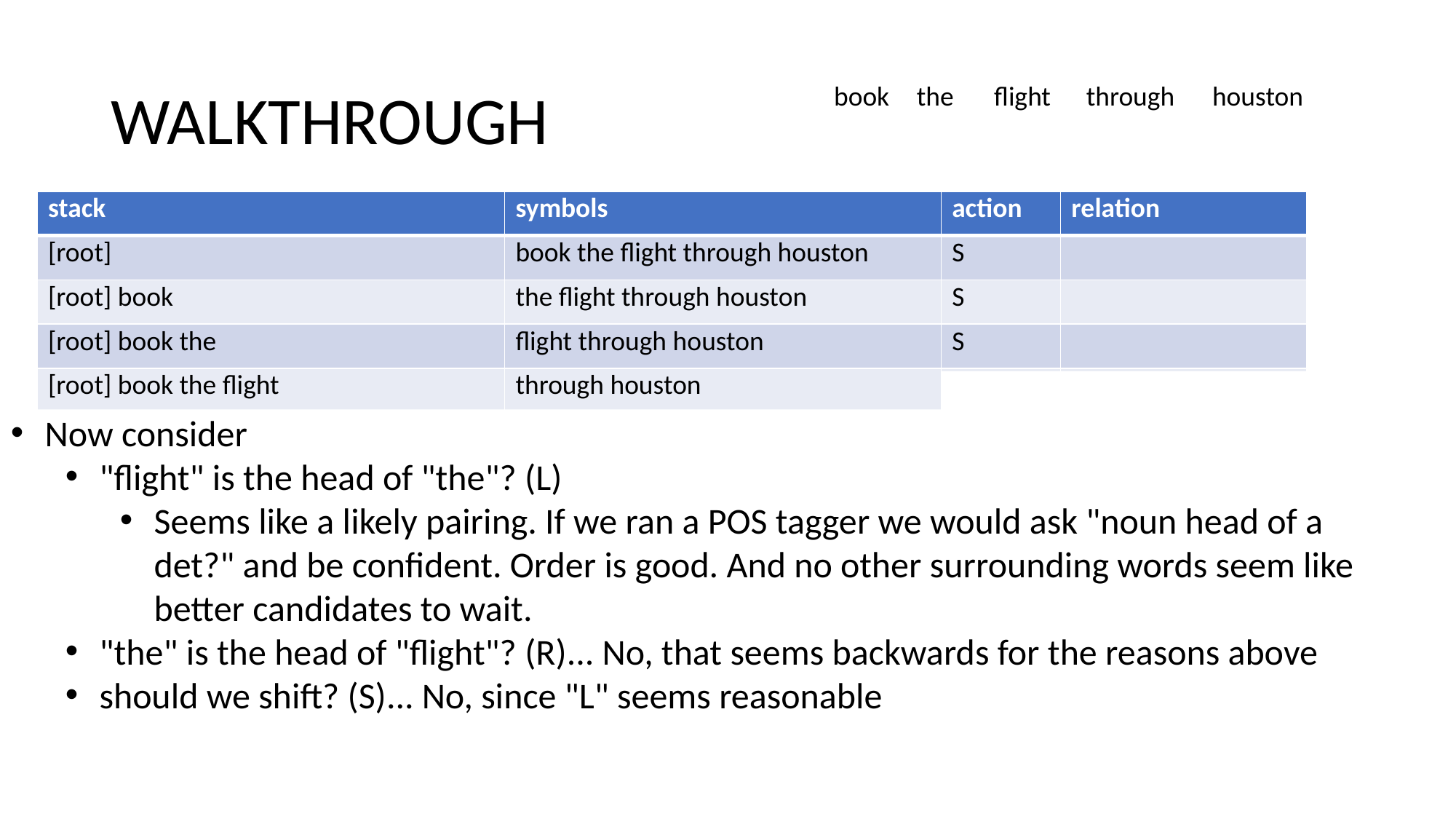

# WALKTHROUGH
book
the
flight
through
houston
| stack | symbols | action | relation |
| --- | --- | --- | --- |
| [root] | book the flight through houston | S |  |
| [root] book | the flight through houston | S |  |
| [root] book the | flight through houston | S |  |
| [root] book the flight | through houston | L | the <- flight |
| [root] book flight | through houston | S |  |
| [root] book flight through | houston | S |  |
| [root] book flight through houston |  | L | through <- houston |
| [root] book flight houston |  | R | flight -> houston |
| [root] book flight |  | R | book -> flight |
| [root] book |  | R | [root] -> book |
| [root] |  | Done |  |

Now consider
"flight" is the head of "the"? (L)
Seems like a likely pairing. If we ran a POS tagger we would ask "noun head of a det?" and be confident. Order is good. And no other surrounding words seem like better candidates to wait.
"the" is the head of "flight"? (R)... No, that seems backwards for the reasons above
should we shift? (S)... No, since "L" seems reasonable